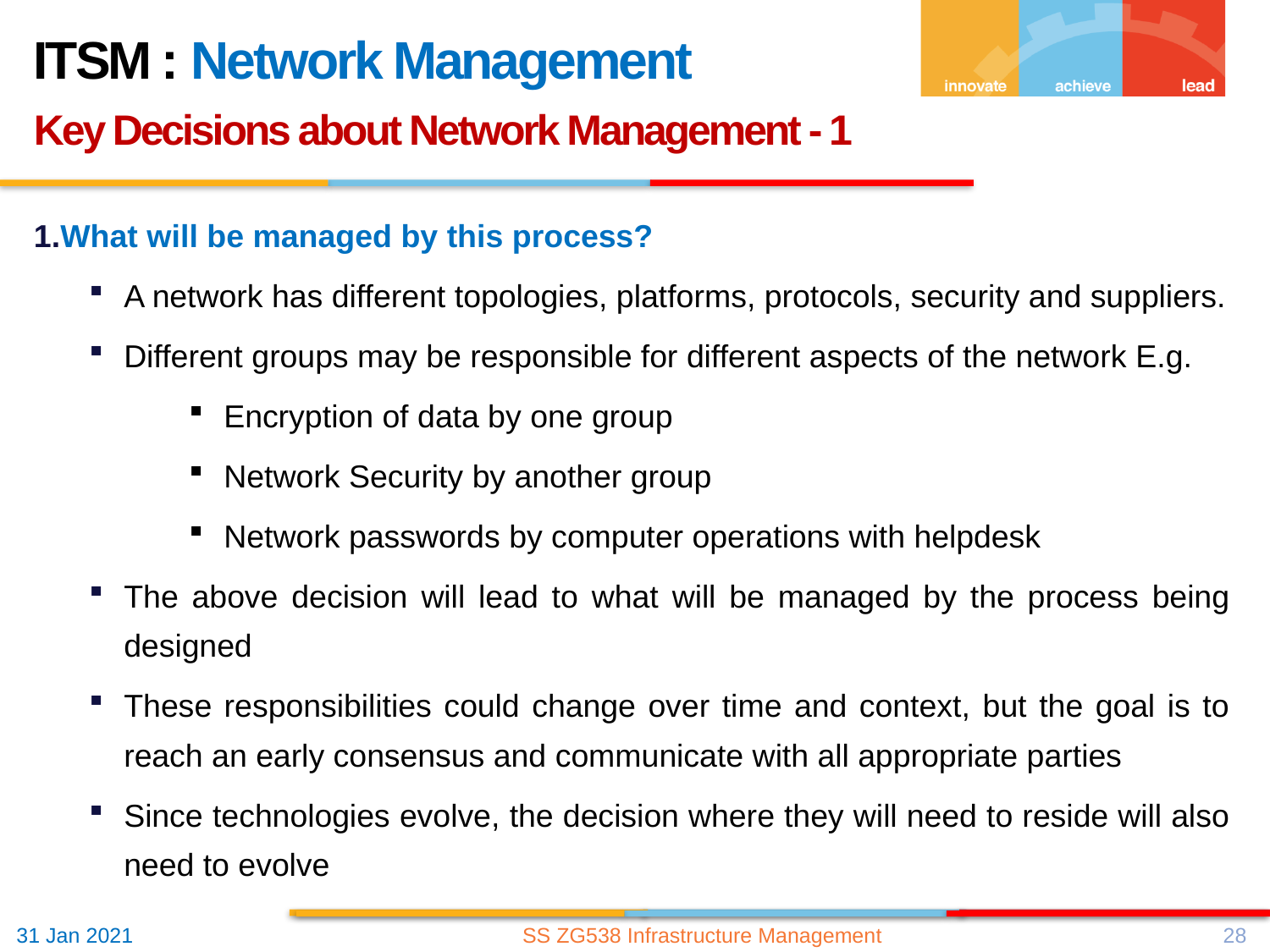

ITSM : Network Management
Key Decisions about Network Management - 1
What will be managed by this process?
A network has different topologies, platforms, protocols, security and suppliers.
Different groups may be responsible for different aspects of the network E.g.
Encryption of data by one group
Network Security by another group
Network passwords by computer operations with helpdesk
The above decision will lead to what will be managed by the process being designed
These responsibilities could change over time and context, but the goal is to reach an early consensus and communicate with all appropriate parties
Since technologies evolve, the decision where they will need to reside will also need to evolve
SS ZG538 Infrastructure Management
28